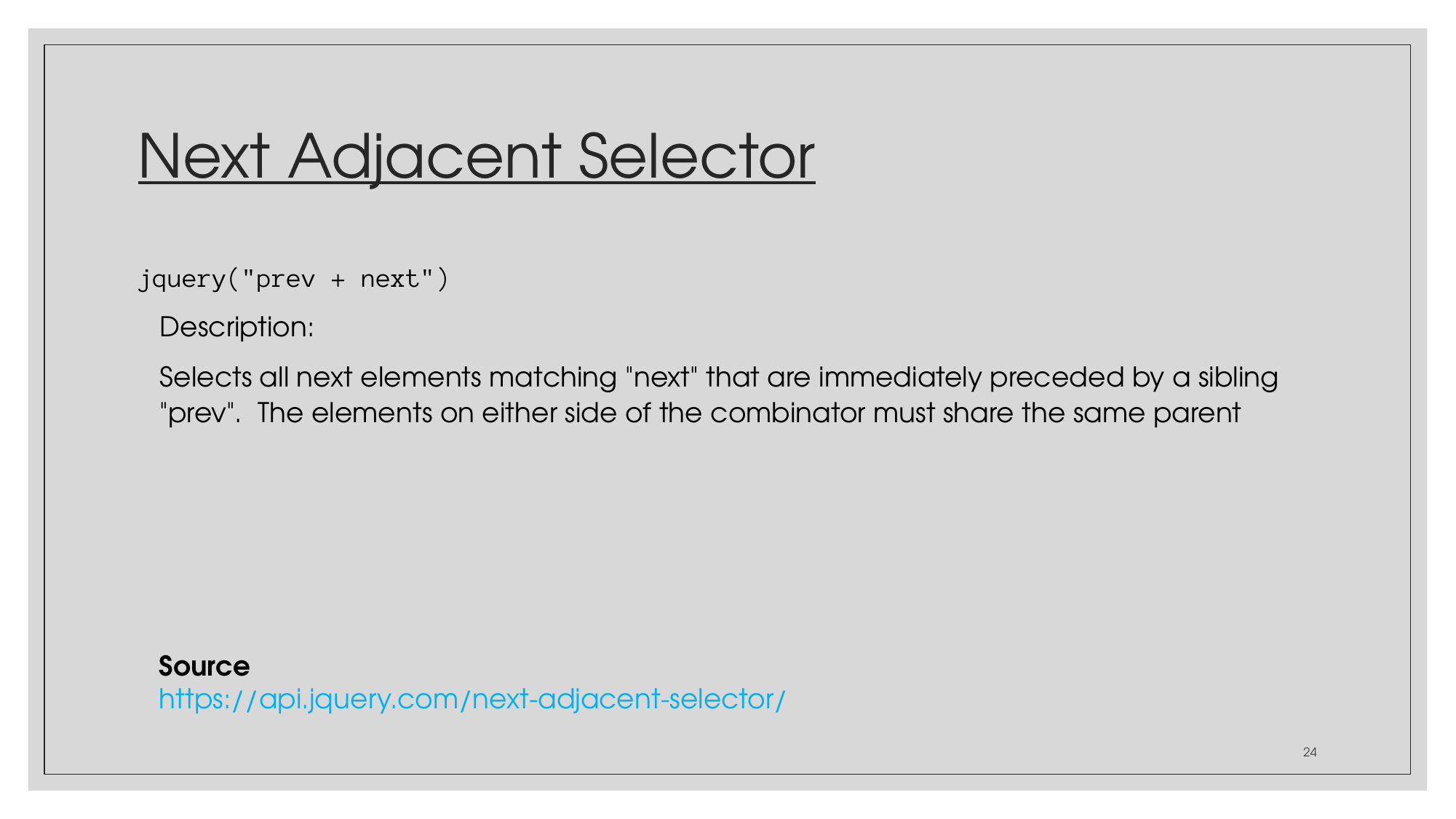

# Next Adjacent Selector
jquery("prev + next")
Description:
Selects all next elements matching "next" that are immediately preceded by a sibling "prev".  The elements on either side of the combinator must share the same parent
Source
https://api.jquery.com/next-adjacent-selector/
24